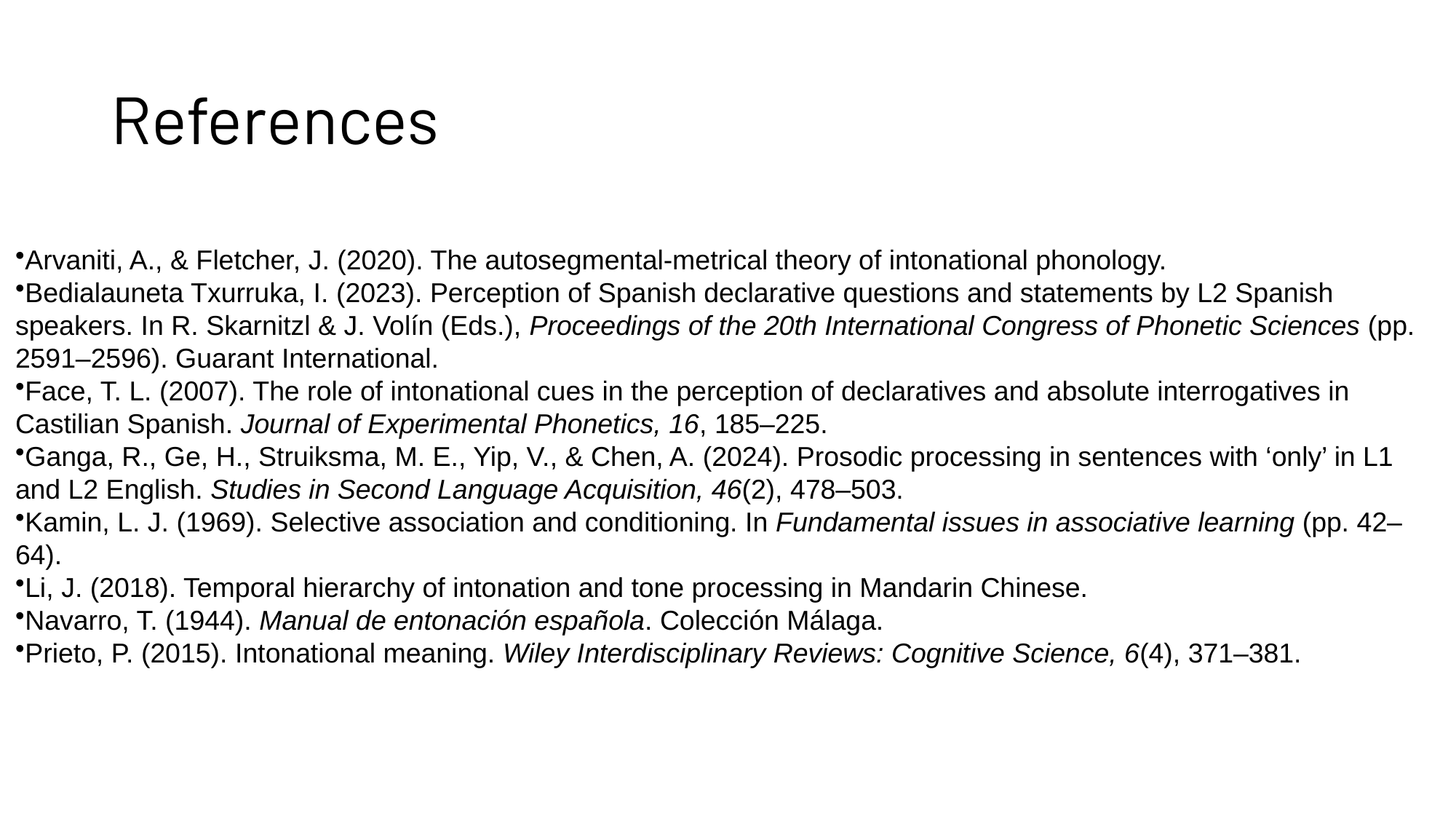

# References

Arvaniti, A., & Fletcher, J. (2020). The autosegmental-metrical theory of intonational phonology.
Bedialauneta Txurruka, I. (2023). Perception of Spanish declarative questions and statements by L2 Spanish speakers. In R. Skarnitzl & J. Volín (Eds.), Proceedings of the 20th International Congress of Phonetic Sciences (pp. 2591–2596). Guarant International.
Face, T. L. (2007). The role of intonational cues in the perception of declaratives and absolute interrogatives in Castilian Spanish. Journal of Experimental Phonetics, 16, 185–225.
Ganga, R., Ge, H., Struiksma, M. E., Yip, V., & Chen, A. (2024). Prosodic processing in sentences with ‘only’ in L1 and L2 English. Studies in Second Language Acquisition, 46(2), 478–503.
Kamin, L. J. (1969). Selective association and conditioning. In Fundamental issues in associative learning (pp. 42–64).
Li, J. (2018). Temporal hierarchy of intonation and tone processing in Mandarin Chinese.
Navarro, T. (1944). Manual de entonación española. Colección Málaga.
Prieto, P. (2015). Intonational meaning. Wiley Interdisciplinary Reviews: Cognitive Science, 6(4), 371–381.